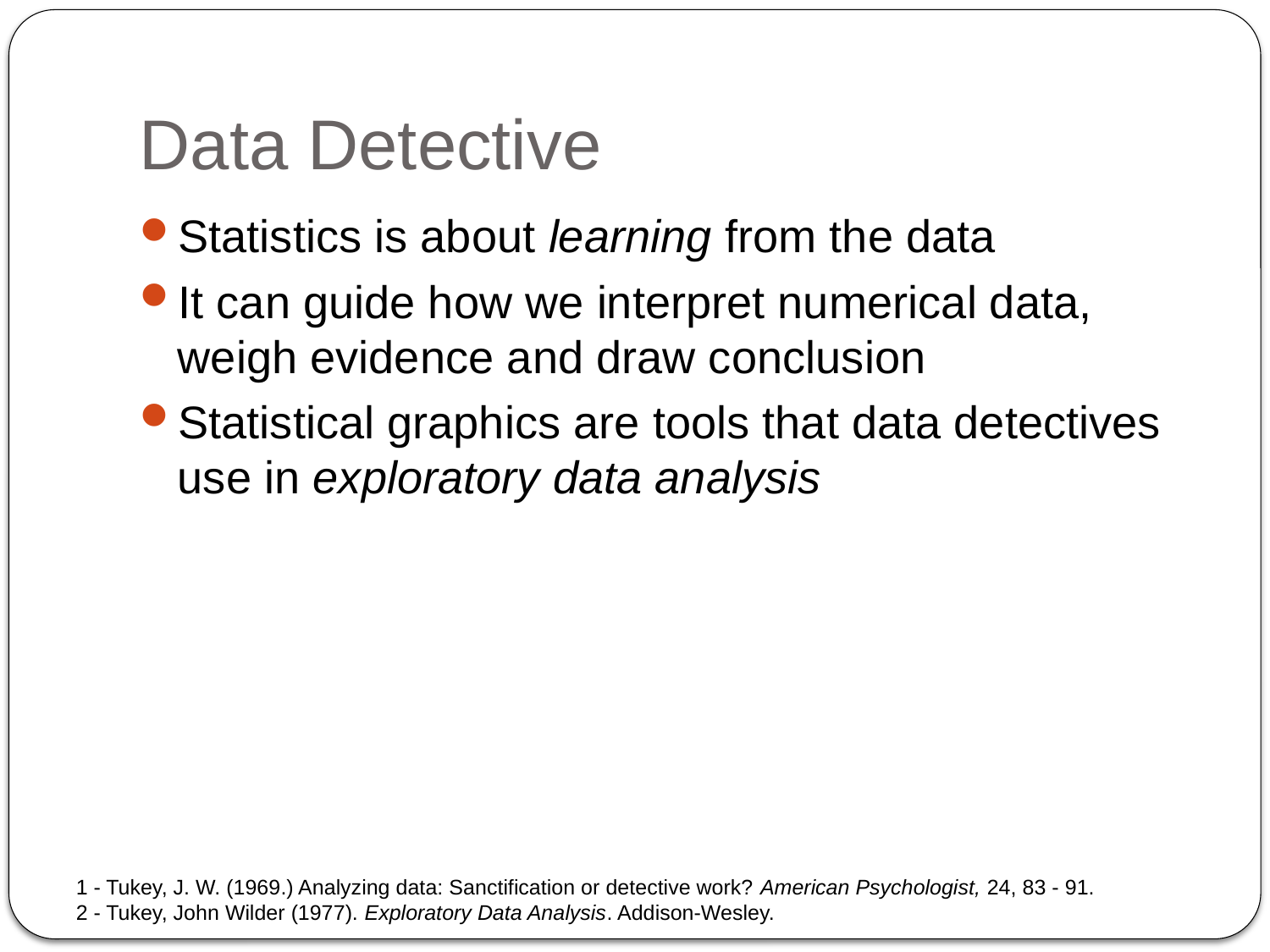

# Data Detective
Statistics is about learning from the data
It can guide how we interpret numerical data, weigh evidence and draw conclusion
Statistical graphics are tools that data detectives use in exploratory data analysis
1 - Tukey, J. W. (1969.) Analyzing data: Sanctification or detective work? American Psychologist, 24, 83 - 91.
2 - Tukey, John Wilder (1977). Exploratory Data Analysis. Addison-Wesley.